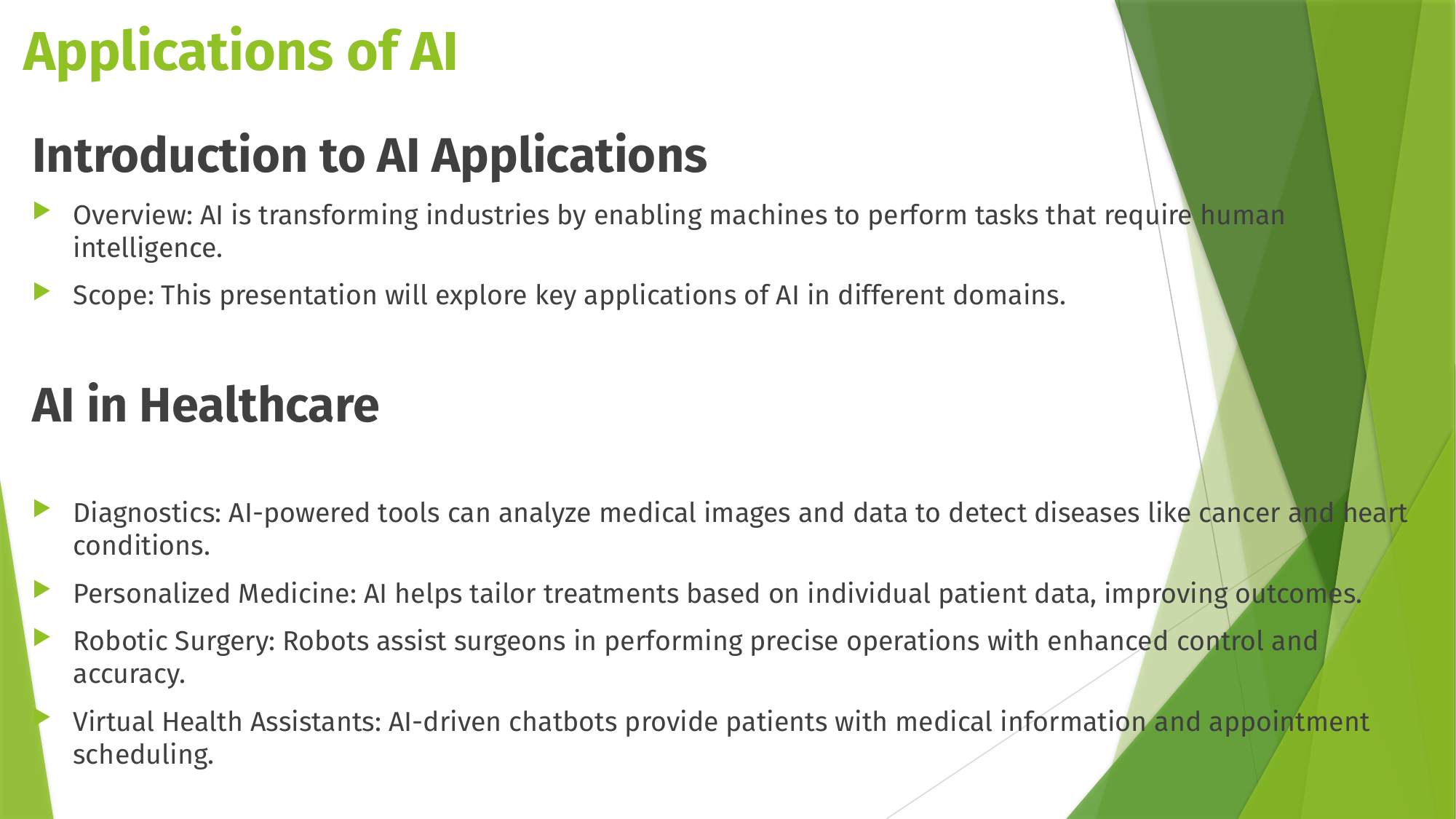

# Applications of AI
Introduction to AI Applications
Overview: AI is transforming industries by enabling machines to perform tasks that require human intelligence.
Scope: This presentation will explore key applications of AI in different domains.

AI in Healthcare

Diagnostics: AI-powered tools can analyze medical images and data to detect diseases like cancer and heart conditions.
Personalized Medicine: AI helps tailor treatments based on individual patient data, improving outcomes.
Robotic Surgery: Robots assist surgeons in performing precise operations with enhanced control and accuracy.
Virtual Health Assistants: AI-driven chatbots provide patients with medical information and appointment scheduling.